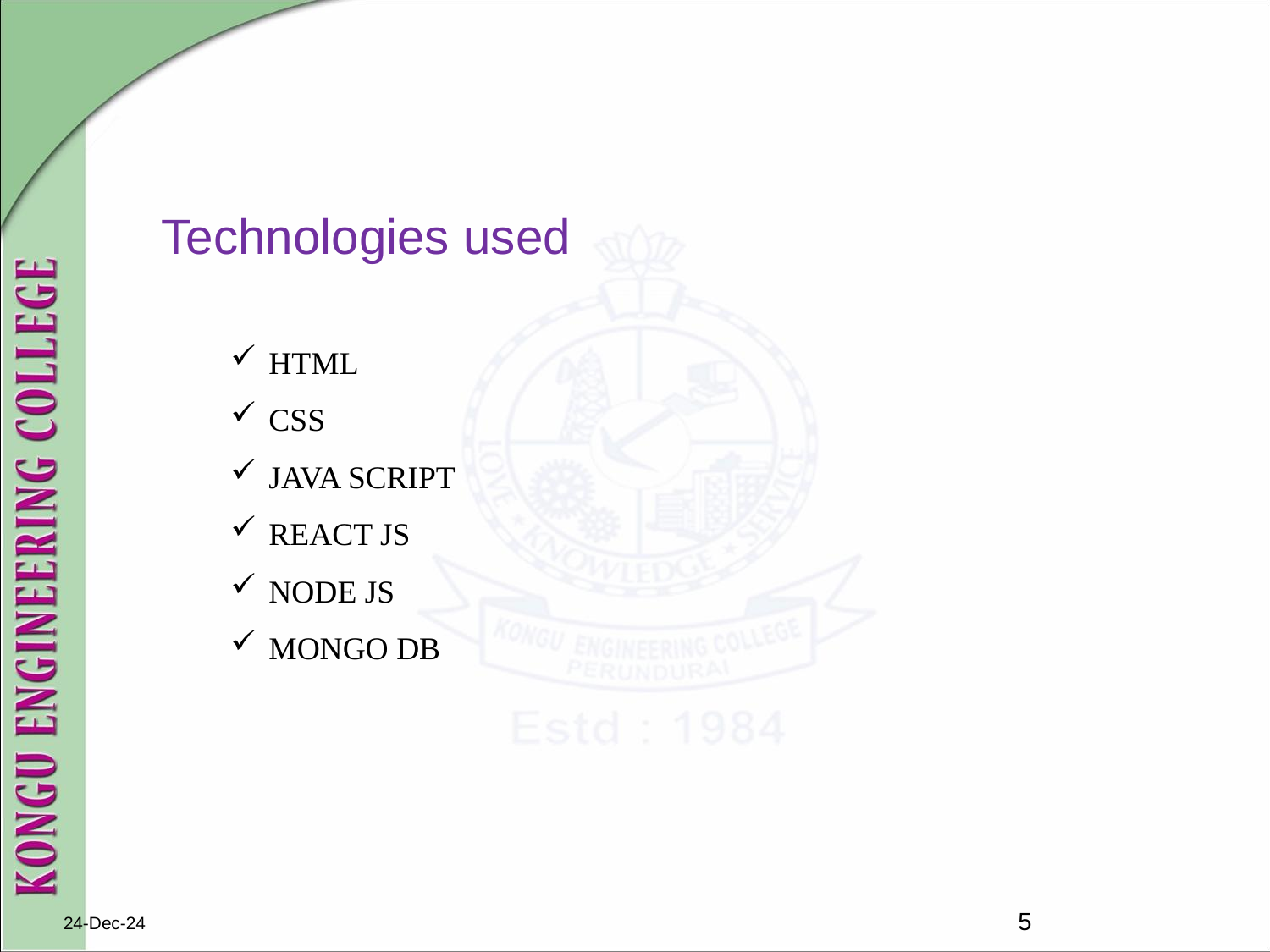

Technologies used
 HTML
 CSS
 JAVA SCRIPT
 REACT JS
 NODE JS
 MONGO DB

24-Dec-24
5